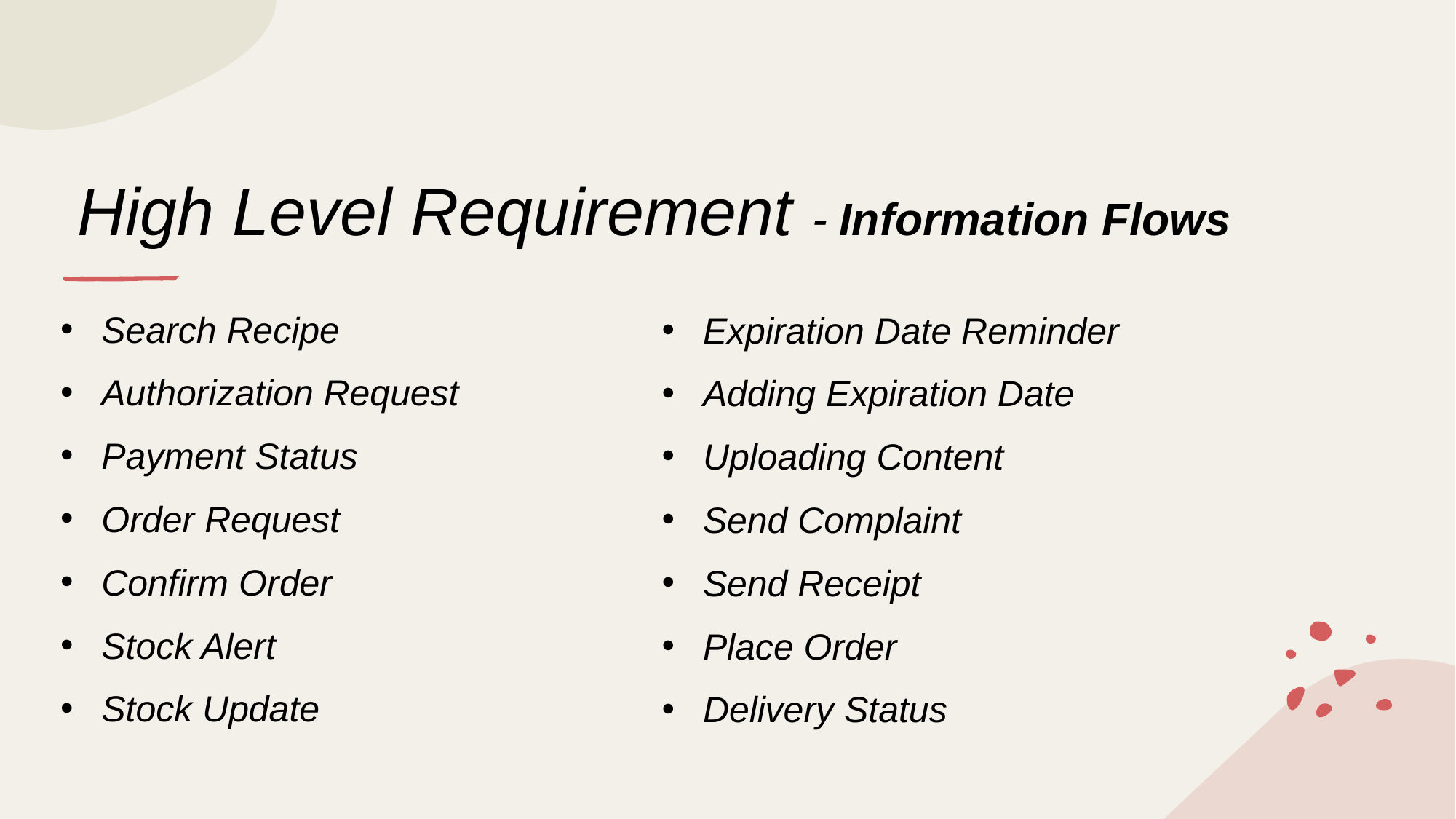

# High Level Requirement - Information Flows
Expiration Date Reminder
Adding Expiration Date
Uploading Content
Send Complaint
Send Receipt
Place Order
Delivery Status
Search Recipe
Authorization Request
Payment Status
Order Request
Confirm Order
Stock Alert
Stock Update